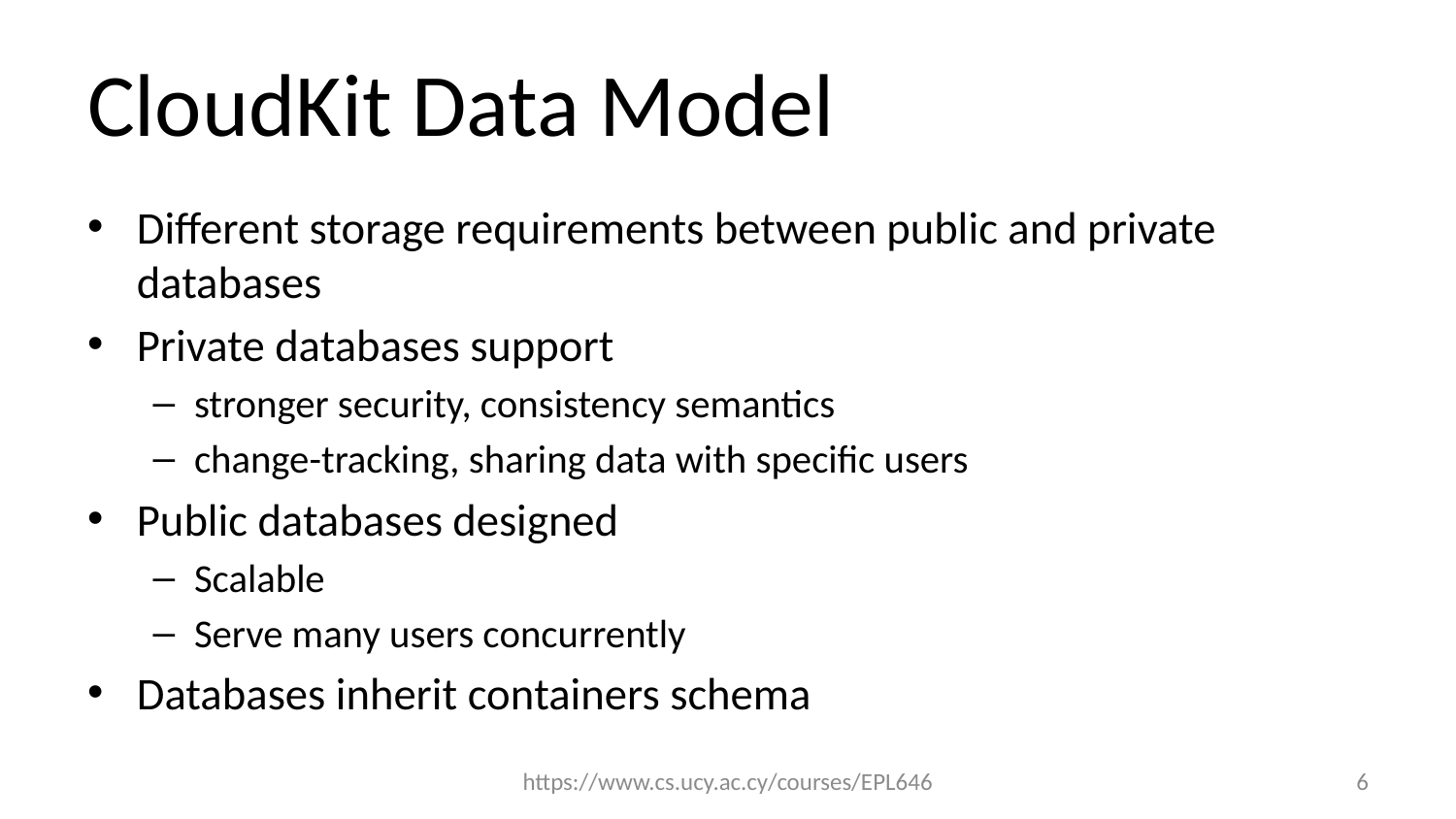

# CloudKit Data Model
Different storage requirements between public and private databases
Private databases support
stronger security, consistency semantics
change-tracking, sharing data with specific users
Public databases designed
Scalable
Serve many users concurrently
Databases inherit containers schema

https://www.cs.ucy.ac.cy/courses/EPL646
6